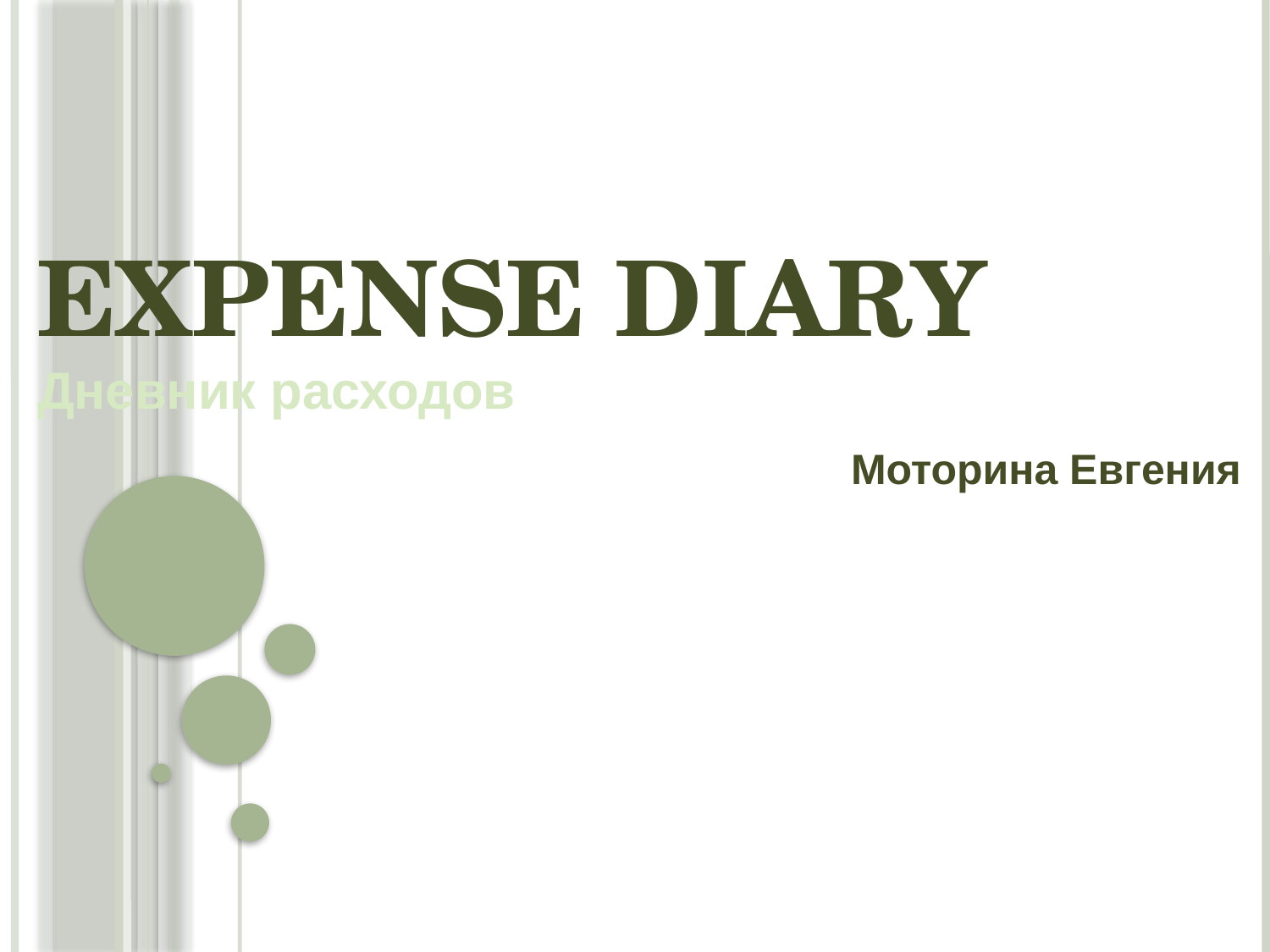

# Expense diary Дневник расходов
Моторина Евгения